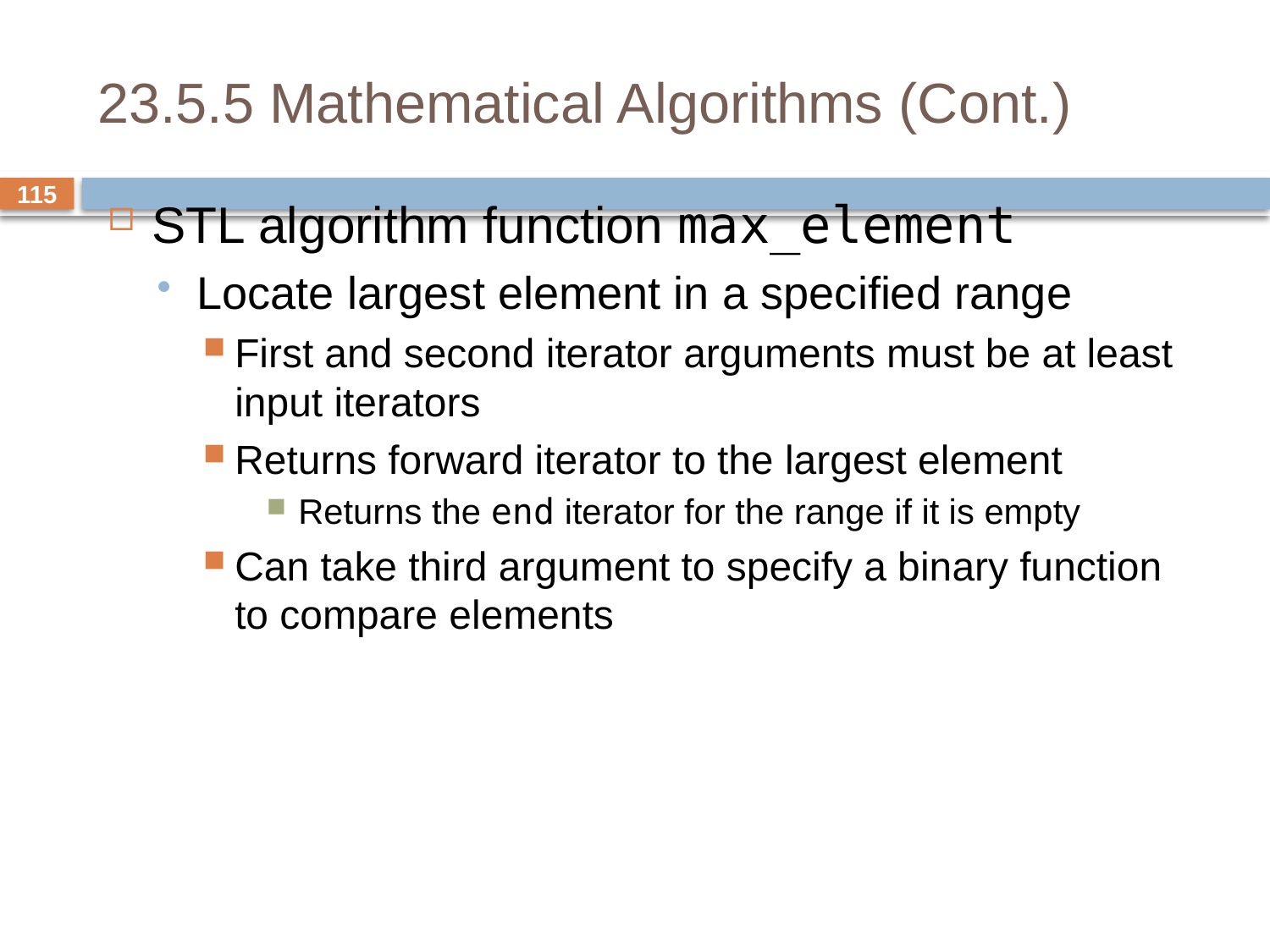

# 23.5.5 Mathematical Algorithms (Cont.)
STL algorithm function max_element
Locate largest element in a specified range
First and second iterator arguments must be at least input iterators
Returns forward iterator to the largest element
Returns the end iterator for the range if it is empty
Can take third argument to specify a binary function to compare elements
115